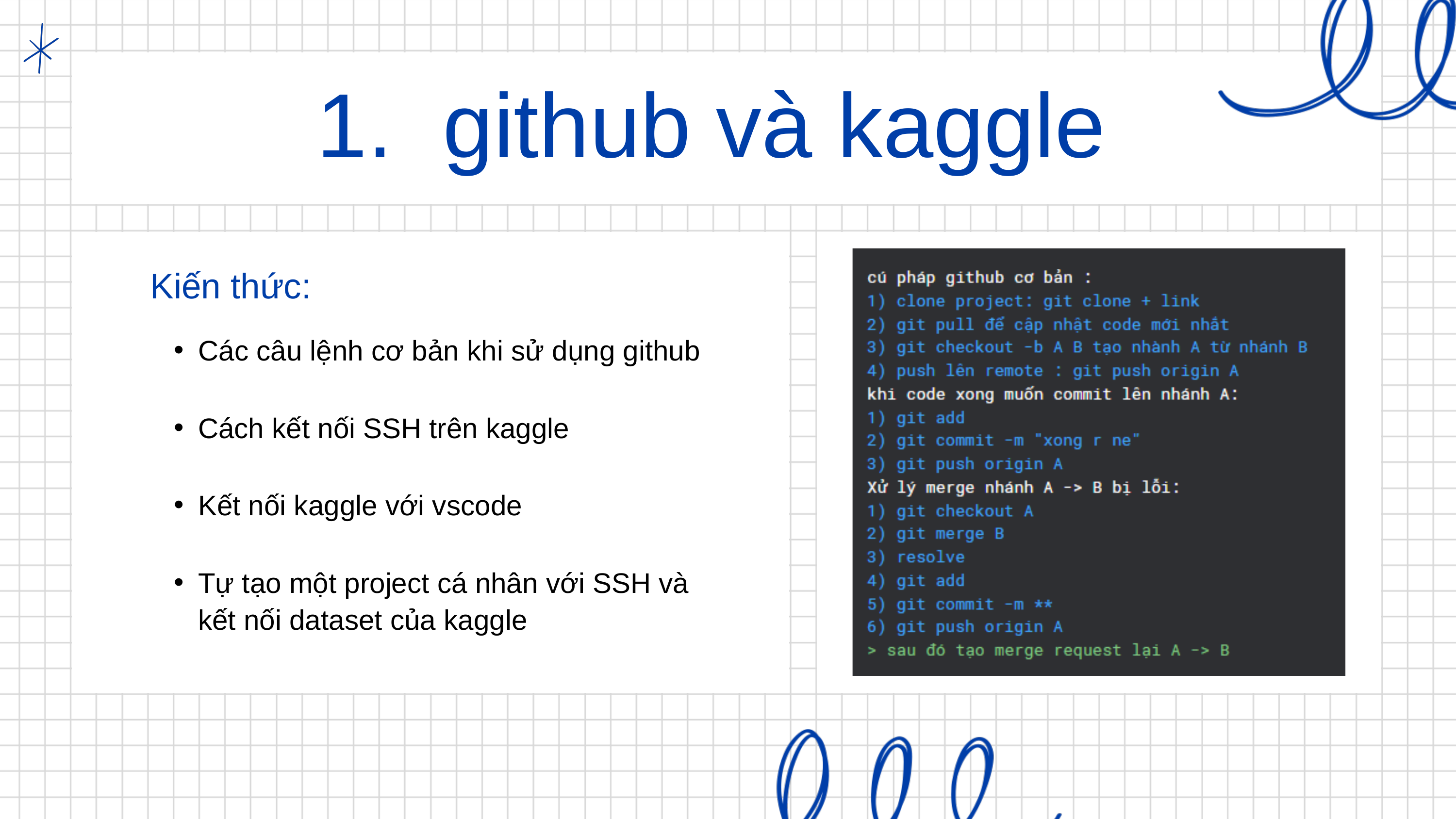

1.  github và kaggle

Kiến thức:
Các câu lệnh cơ bản khi sử dụng github
Cách kết nối SSH trên kaggle
Kết nối kaggle với vscode
Tự tạo một project cá nhân với SSH và kết nối dataset của kaggle